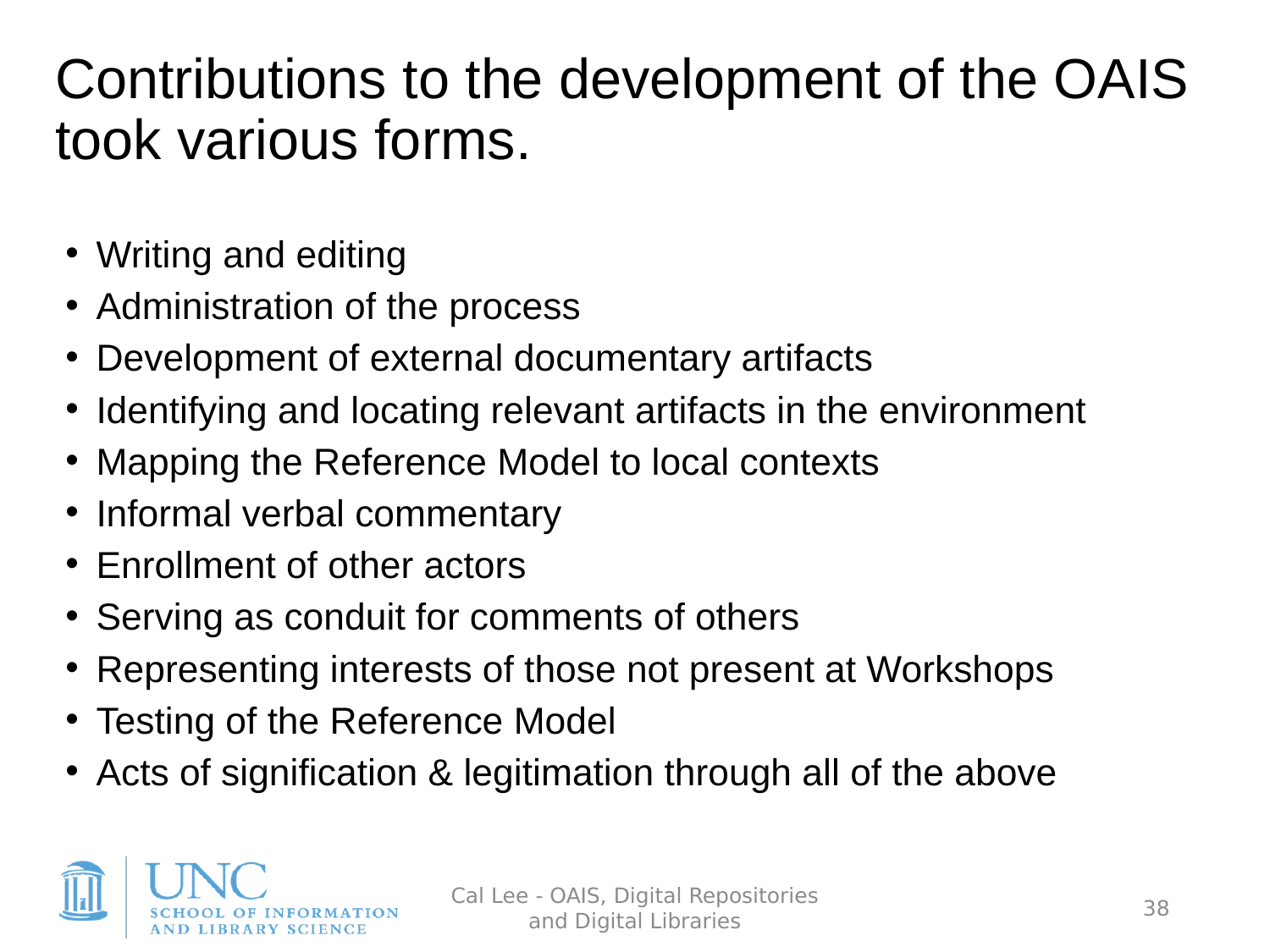

# Contributions to the development of the OAIS took various forms.
Writing and editing
Administration of the process
Development of external documentary artifacts
Identifying and locating relevant artifacts in the environment
Mapping the Reference Model to local contexts
Informal verbal commentary
Enrollment of other actors
Serving as conduit for comments of others
Representing interests of those not present at Workshops
Testing of the Reference Model
Acts of signification & legitimation through all of the above
Cal Lee - OAIS, Digital Repositories and Digital Libraries
38